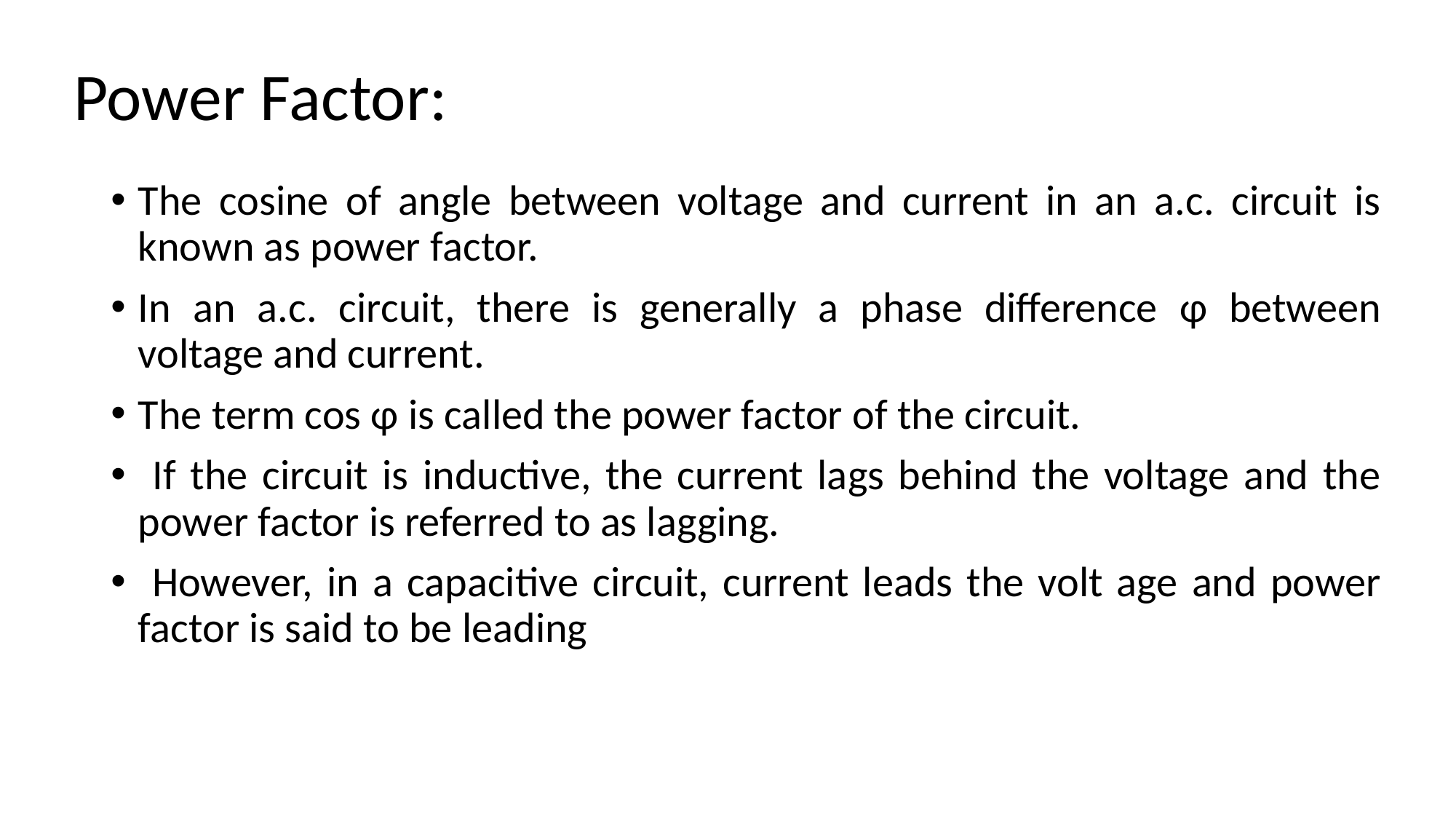

# Power Factor:
The cosine of angle between voltage and current in an a.c. circuit is known as power factor.
In an a.c. circuit, there is generally a phase difference φ between voltage and current.
The term cos φ is called the power factor of the circuit.
 If the circuit is inductive, the current lags behind the voltage and the power factor is referred to as lagging.
 However, in a capacitive circuit, current leads the volt age and power factor is said to be leading